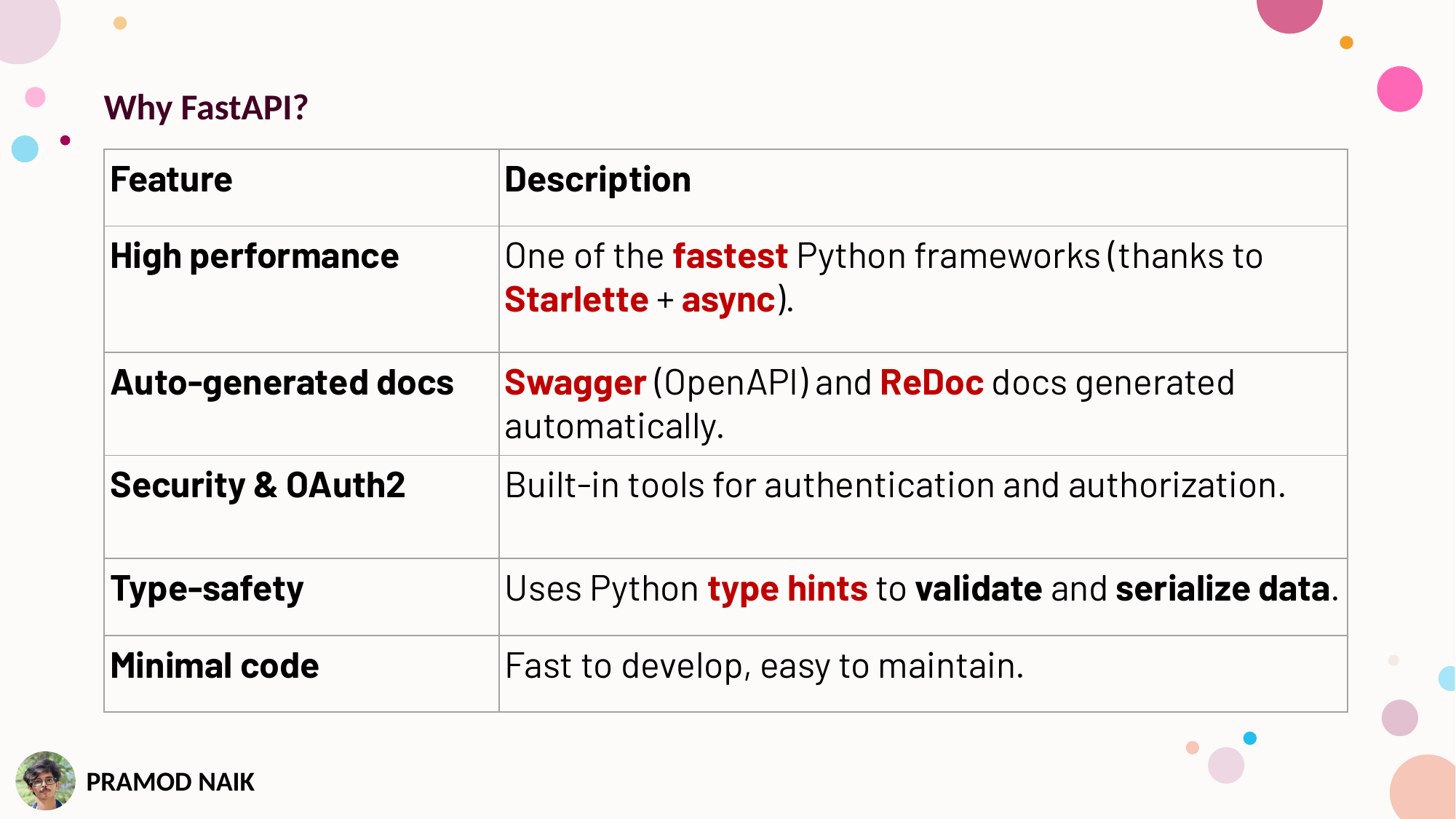

Why FastAPI?
| Feature | Description |
| --- | --- |
| High performance | One of the fastest Python frameworks (thanks to Starlette + async). |
| Auto-generated docs | Swagger (OpenAPI) and ReDoc docs generated automatically. |
| Security & OAuth2 | Built-in tools for authentication and authorization. |
| Type-safety | Uses Python type hints to validate and serialize data. |
| Minimal code | Fast to develop, easy to maintain. |